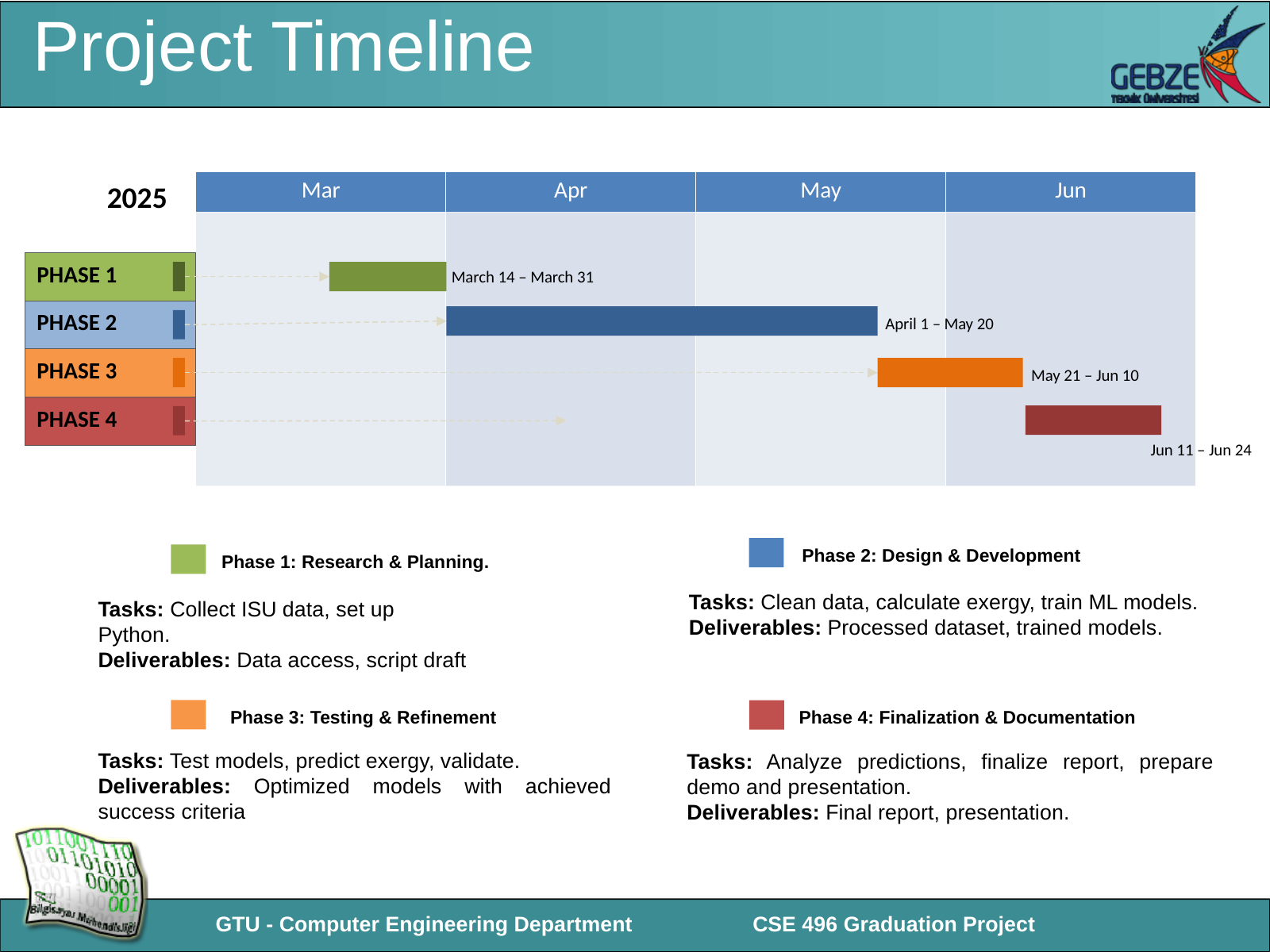

Project Timeline

| Mar | Apr | May | Jun |
| --- | --- | --- | --- |
|  |  |  |  |
2025
| PHASE 1 |
| --- |
| PHASE 2 |
| PHASE 3 |
| PHASE 4 |
March 14 – March 31

April 1 – May 20

May 21 – Jun 10

Jun 11 – Jun 24
Phase 2: Design & Development

Tasks: Clean data, calculate exergy, train ML models.
Deliverables: Processed dataset, trained models.

Phase 1: Research & Planning.

Tasks: Collect ISU data, set up Python.
Deliverables: Data access, script draft
Phase 3: Testing & Refinement

Tasks: Test models, predict exergy, validate.
Deliverables: Optimized models with achieved success criteria

Phase 4: Finalization & Documentation

Tasks: Analyze predictions, finalize report, prepare demo and presentation.
Deliverables: Final report, presentation.

GTU - Computer Engineering Department
CSE 496 Graduation Project

BİL 495/496 Bitirme Projesi
GTÜ - Bilgisayar Mühendisliği Bölümü